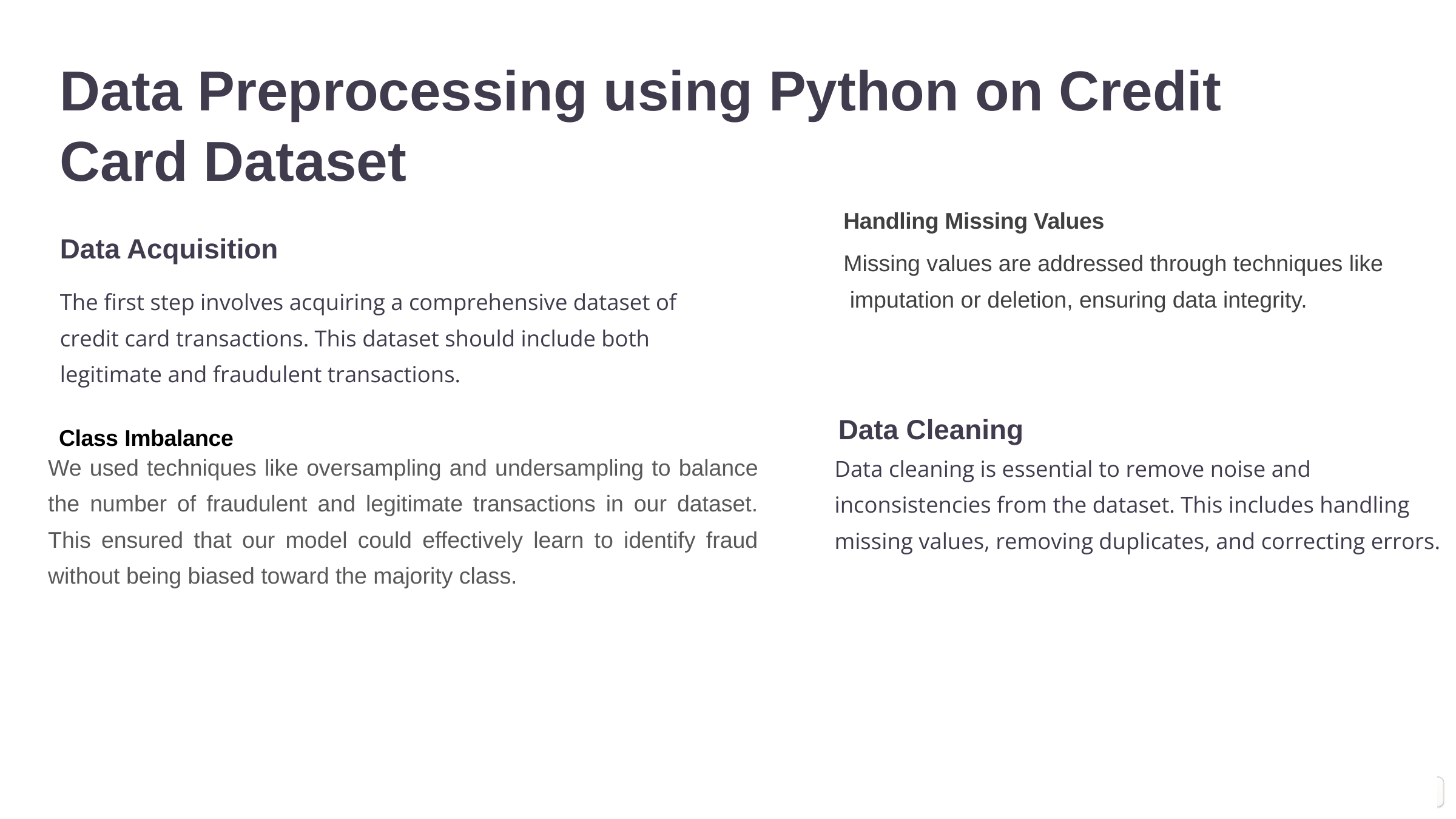

Data Preprocessing using Python on Credit Card Dataset
Handling Missing Values
Data Acquisition
Missing values are addressed through techniques like
 imputation or deletion, ensuring data integrity.
The first step involves acquiring a comprehensive dataset of credit card transactions. This dataset should include both legitimate and fraudulent transactions.
Data Cleaning
Class Imbalance
We used techniques like oversampling and undersampling to balance the number of fraudulent and legitimate transactions in our dataset. This ensured that our model could effectively learn to identify fraud without being biased toward the majority class.
Data cleaning is essential to remove noise and inconsistencies from the dataset. This includes handling missing values, removing duplicates, and correcting errors.